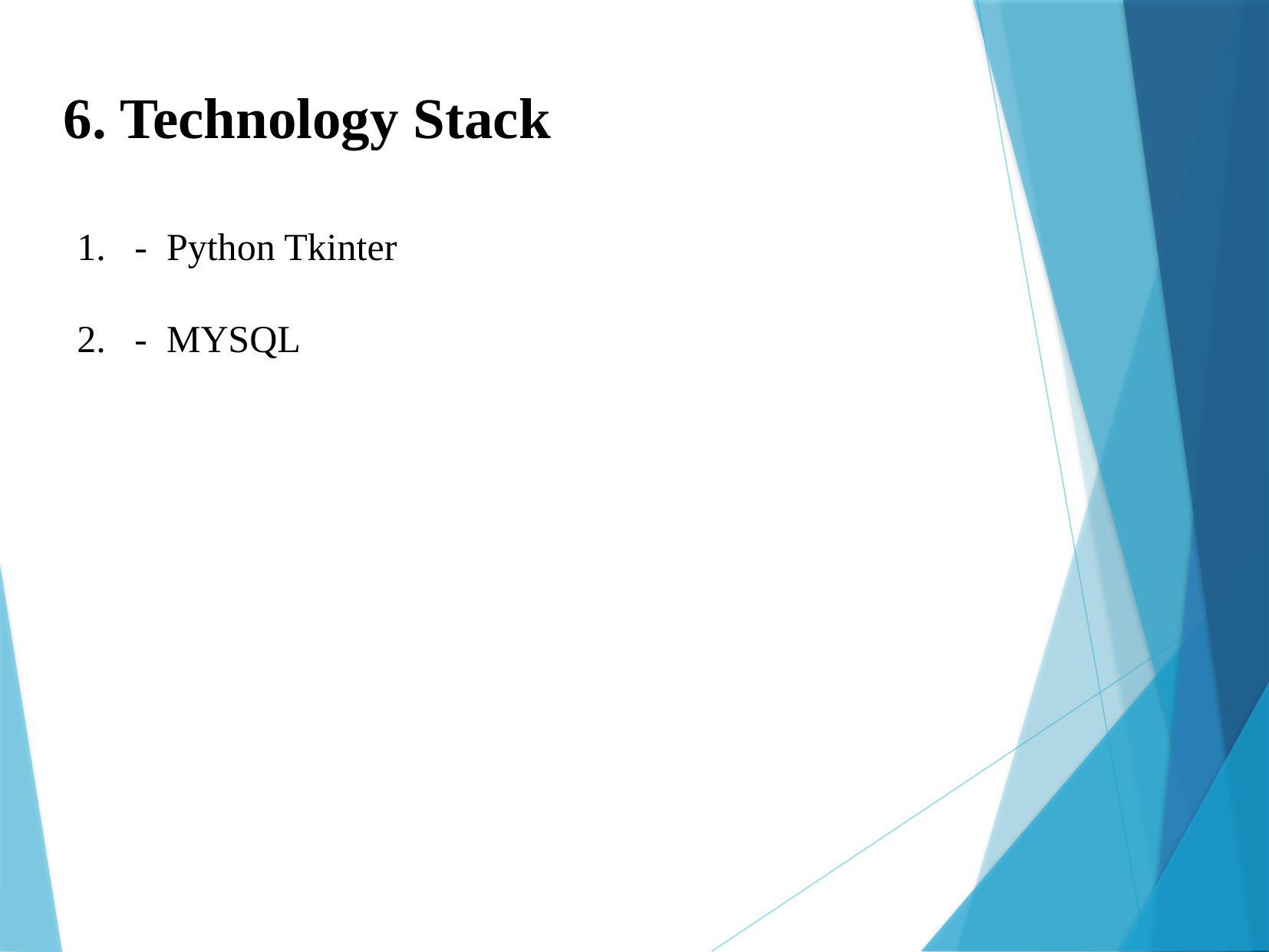

6. Technology Stack
-  Python Tkinter
-  MYSQL